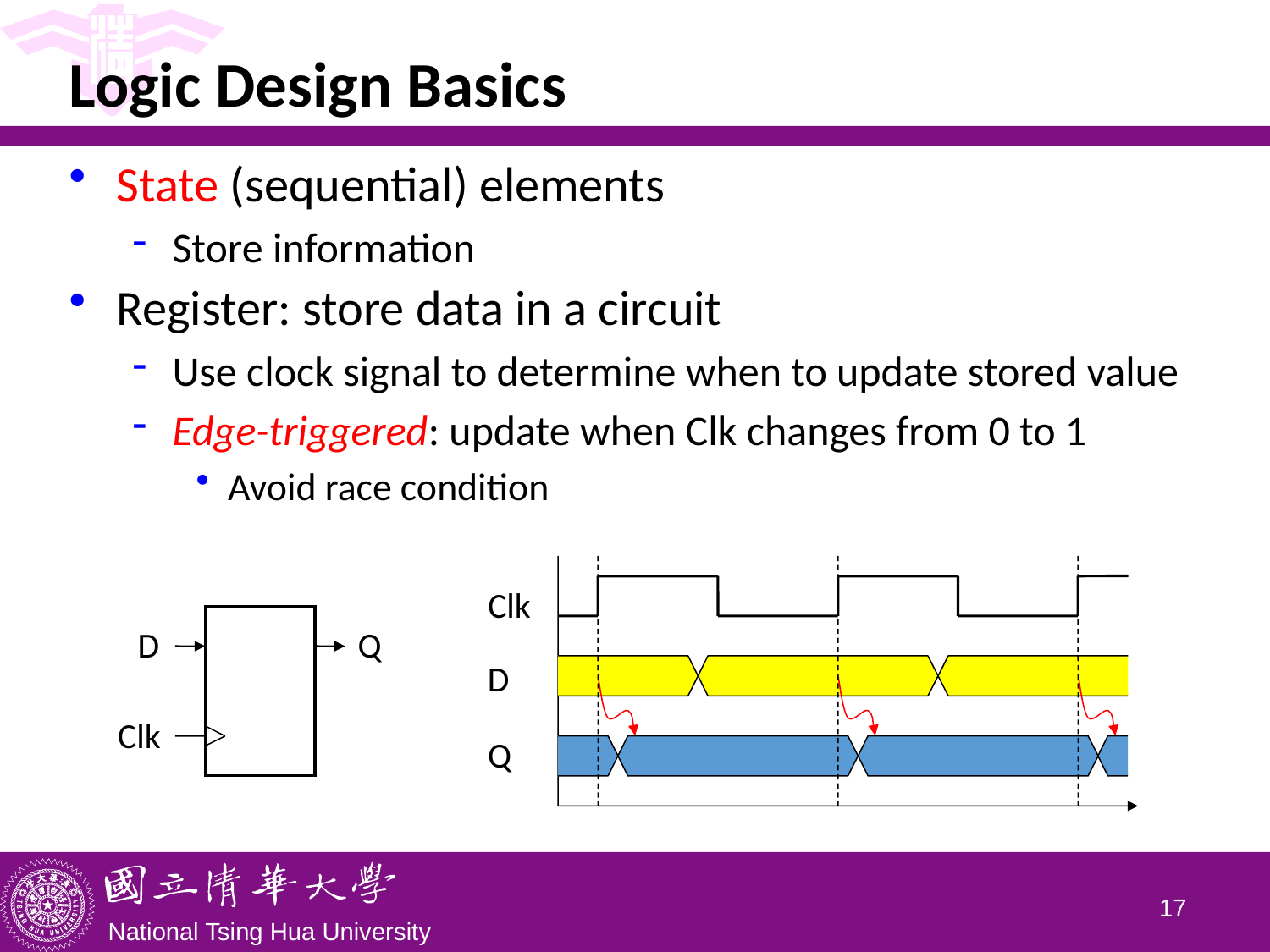

# Logic Design Basics
State (sequential) elements
Store information
Register: store data in a circuit
Use clock signal to determine when to update stored value
Edge-triggered: update when Clk changes from 0 to 1
Avoid race condition

Clk

D

Q

D
Q

Clk

17